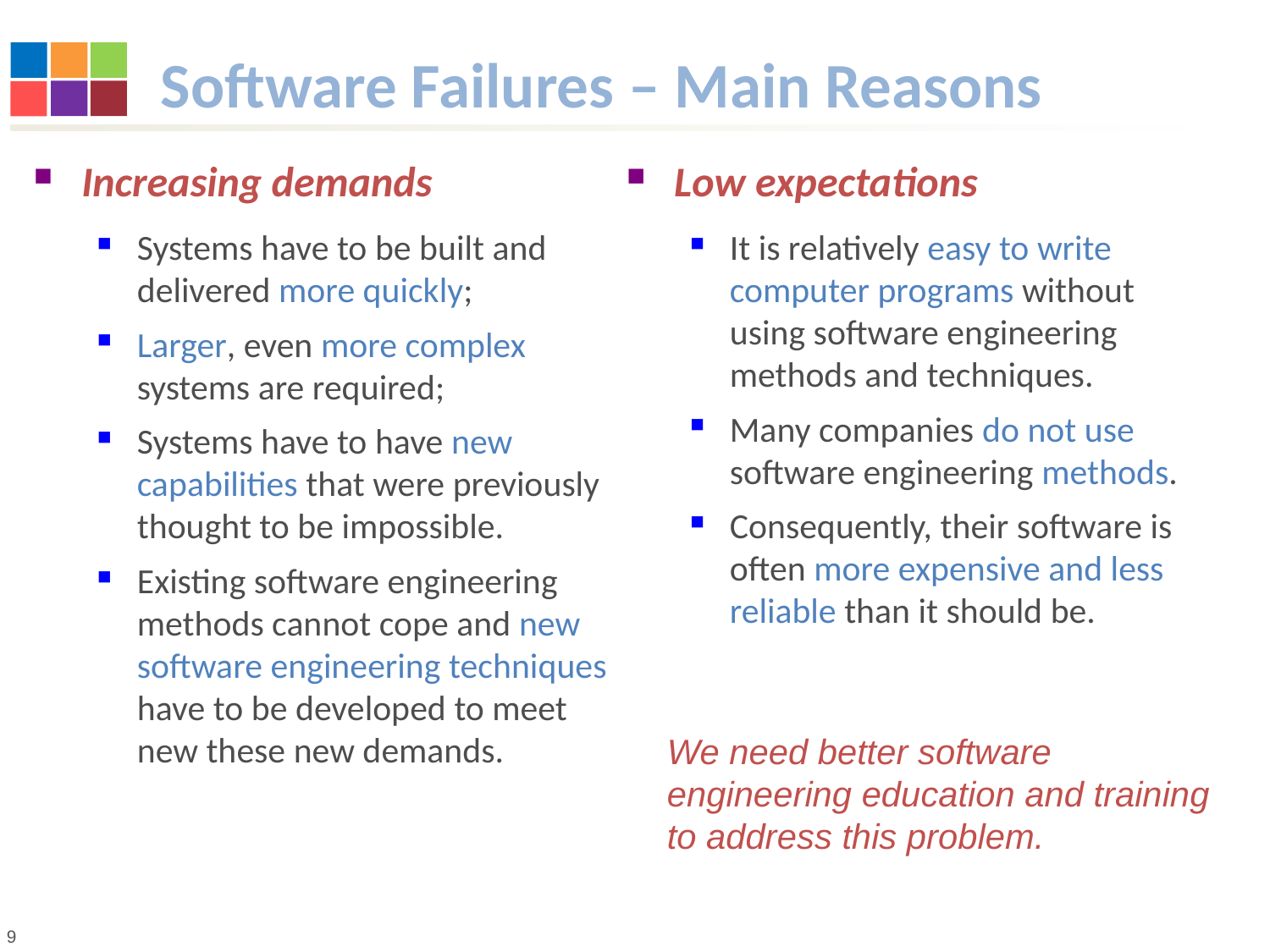

# Software Failures – Main Reasons
Increasing demands
Systems have to be built and delivered more quickly;
Larger, even more complex systems are required;
Systems have to have new capabilities that were previously thought to be impossible.
Existing software engineering methods cannot cope and new software engineering techniques have to be developed to meet new these new demands.
Low expectations
It is relatively easy to write computer programs without using software engineering methods and techniques.
Many companies do not use software engineering methods.
Consequently, their software is often more expensive and less reliable than it should be.
We need better software engineering education and training to address this problem.